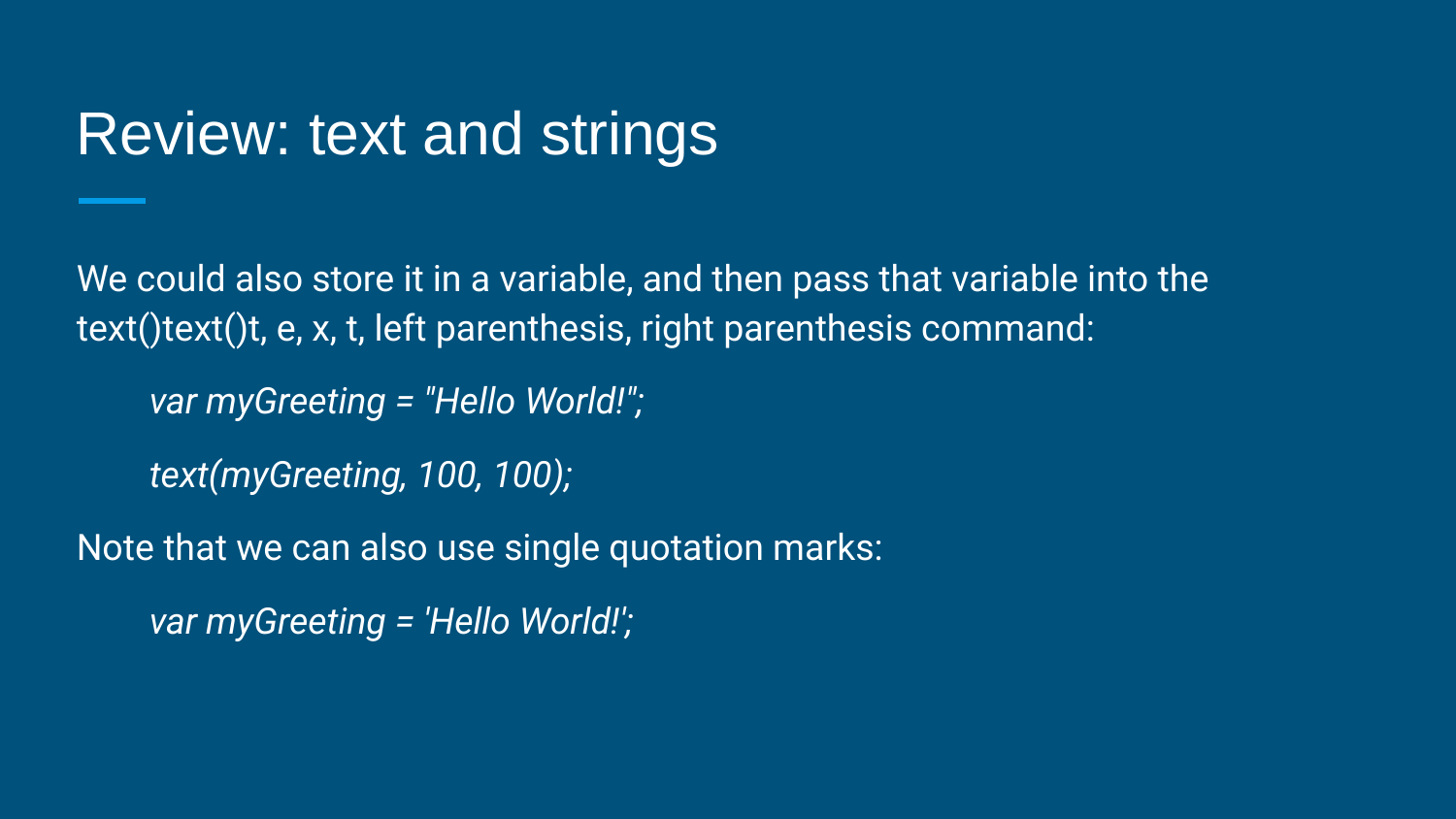

# Review: text and strings
We could also store it in a variable, and then pass that variable into the text()text()t, e, x, t, left parenthesis, right parenthesis command:
var myGreeting = "Hello World!";
text(myGreeting, 100, 100);
Note that we can also use single quotation marks:
var myGreeting = 'Hello World!';